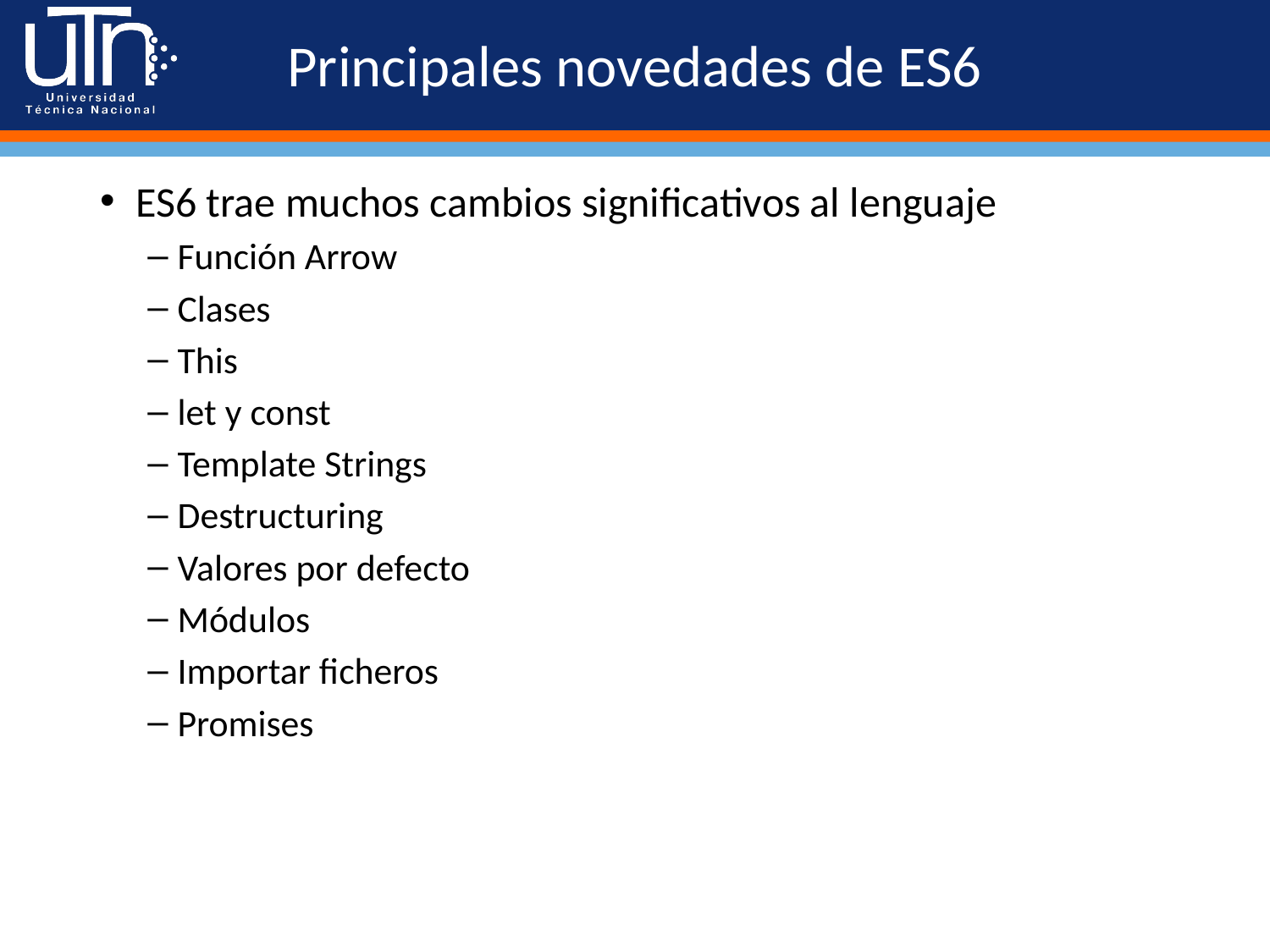

# Principales novedades de ES6
ES6 trae muchos cambios significativos al lenguaje
Función Arrow
Clases
This
let y const
Template Strings
Destructuring
Valores por defecto
Módulos
Importar ficheros
Promises